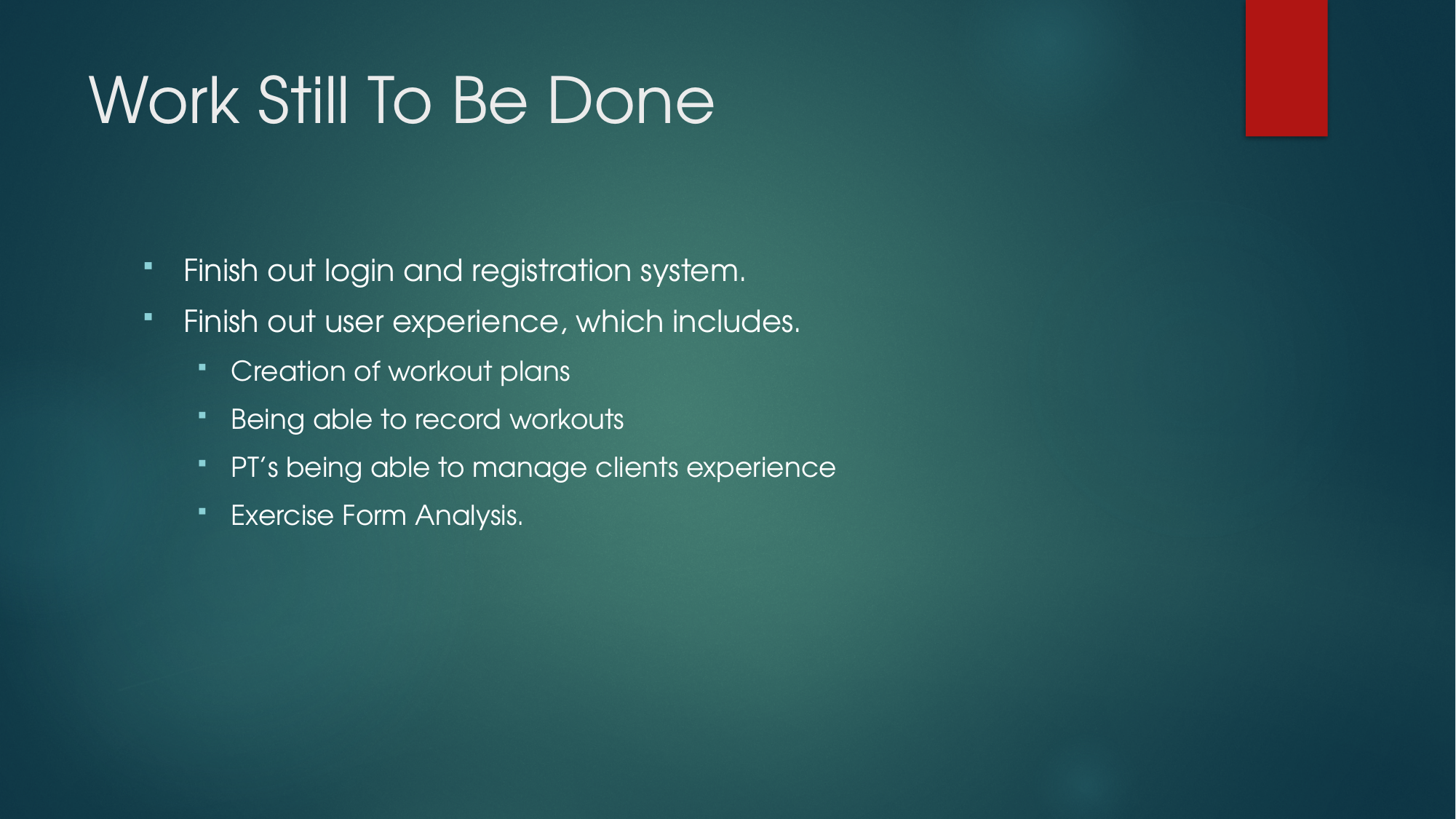

# Work Still To Be Done
Finish out login and registration system.
Finish out user experience, which includes.
Creation of workout plans
Being able to record workouts
PT’s being able to manage clients experience
Exercise Form Analysis.